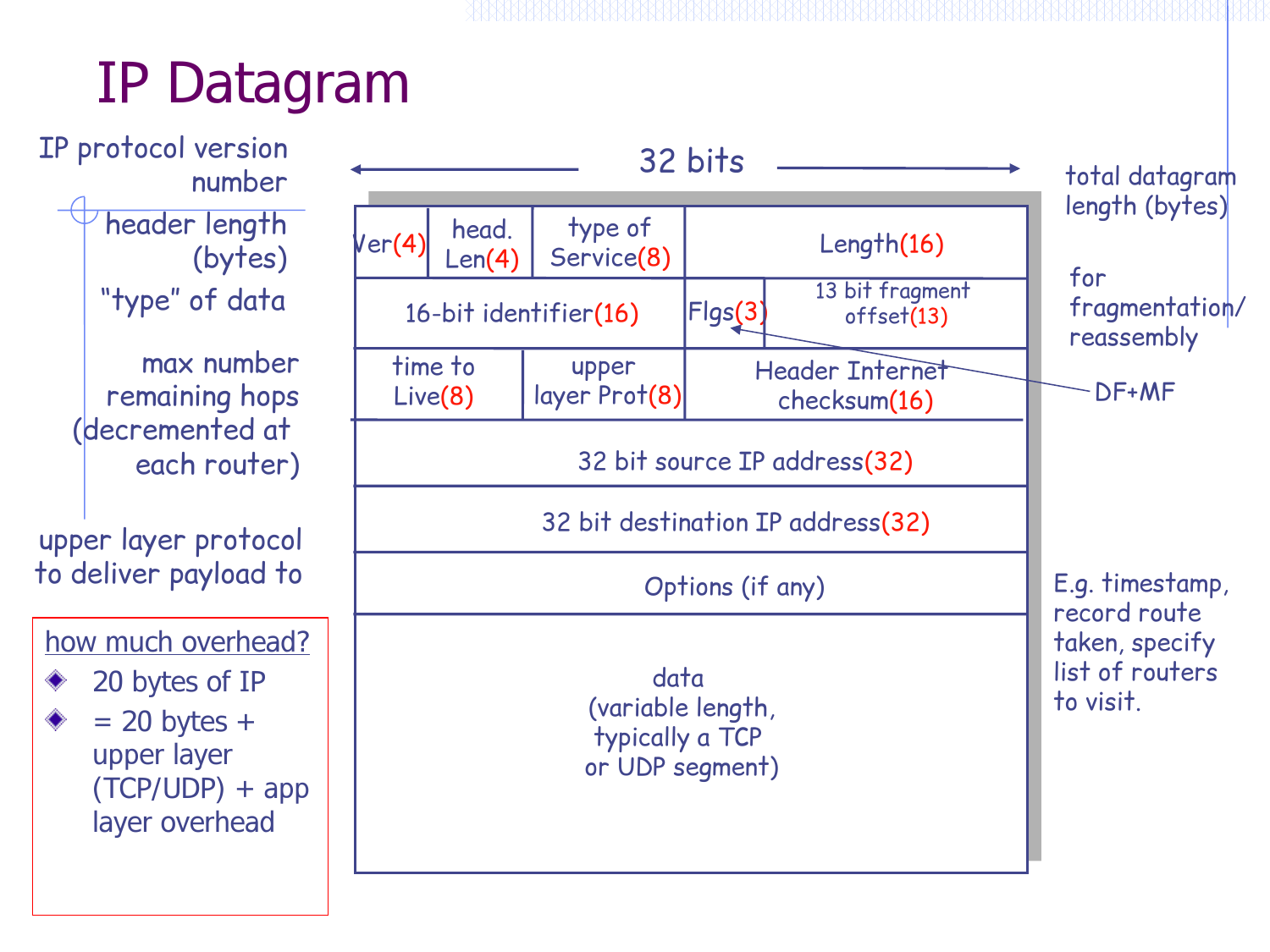

# IP Datagram
IP protocol version
number
32 bits
total datagram
length (bytes)

header length
 (bytes)

type of
Service(8)

head.
Len(4)

Ver(4)
Length(16)
for
fragmentation/
reassembly
13 bit fragment
 offset(13)
“type” of data

Flgs(3)
16-bit identifier(16)

max number
remaining hops
(decremented at
each router)
upper
 layer Prot(8)
time to
Live(8)

Header Internet
 checksum(16)

DF+MF

32 bit source IP address(32)

32 bit destination IP address(32)
upper layer protocol
to deliver payload to

E.g. timestamp,
record route
taken, specify
list of routers
to visit.
Options (if any)

how much overhead?
20 bytes of IP
= 20 bytes + upper layer (TCP/UDP) + app layer overhead
data
(variable length,
typically a TCP
or UDP segment)